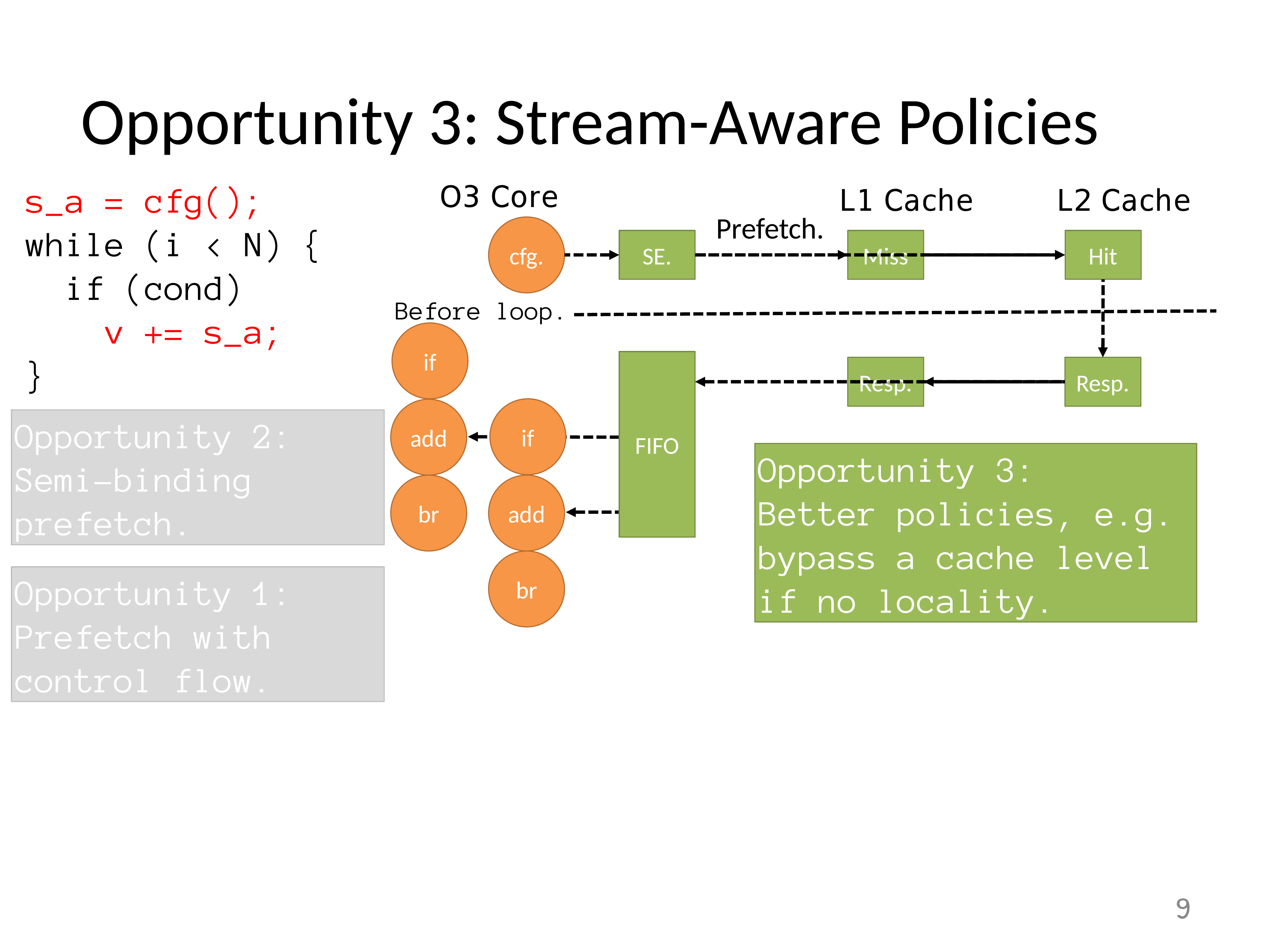

# Opportunity 3: Stream-Aware Policies
s_a = cfg();
while (i < N) {
  if (cond)
    v += s_a;
}
O3 Core
L1 Cache
L2 Cache
Prefetch.
cfg.
SE.
Miss
Resp.
Hit
Before loop.
if
FIFO
Resp.
if
add
br
add
br
Overhead 2:
Repeated address computation/loads.
Opportunity 2:
Semi-binding prefetch.
Opportunity 3:
Better policies, e.g. bypass a cache level if no locality.
Overhead 3:
Assumption on reuse.
Opportunity 1:
Prefetch with control flow.
9